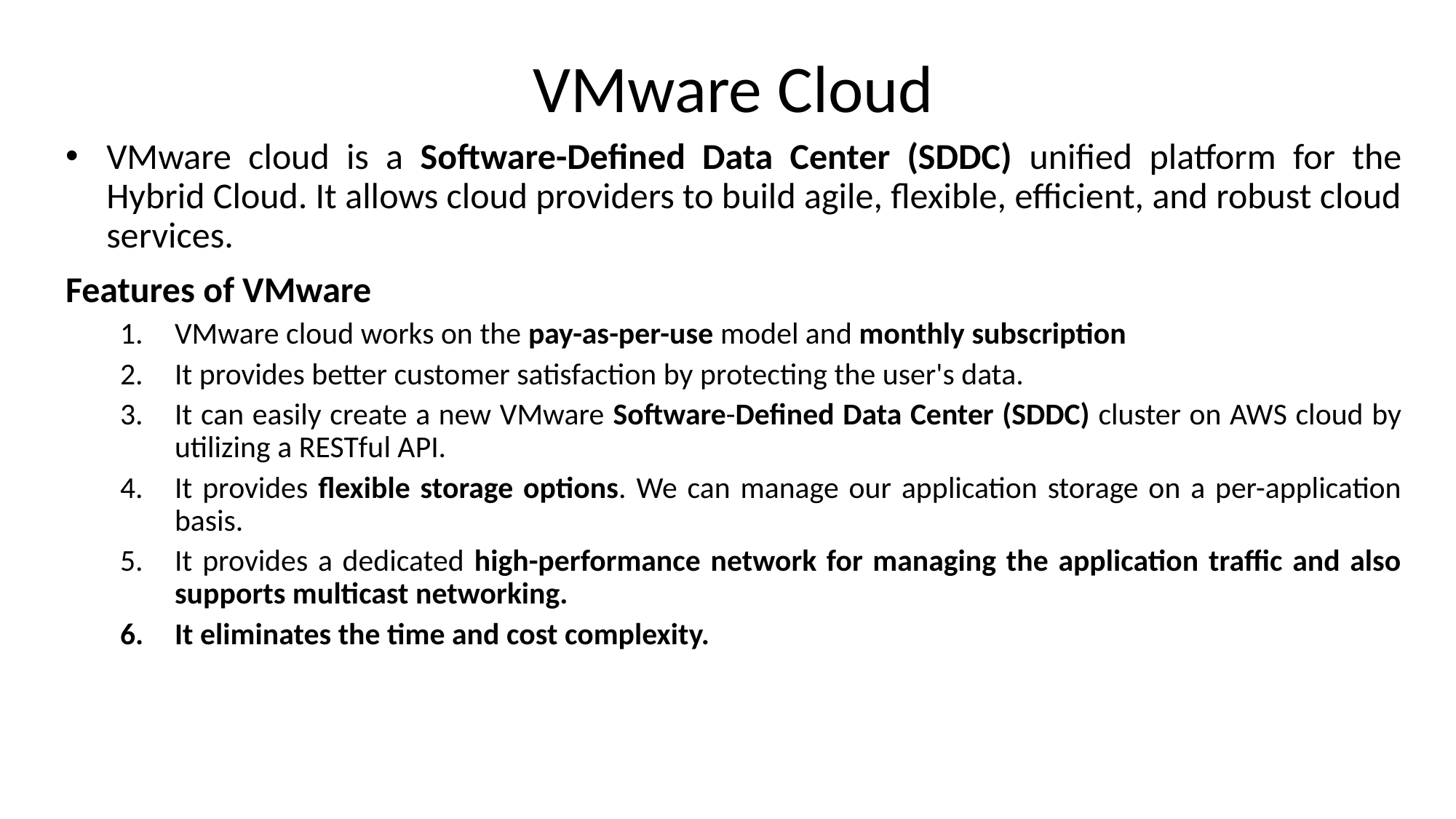

# VMware Cloud
VMware cloud is a Software-Defined Data Center (SDDC) unified platform for the Hybrid Cloud. It allows cloud providers to build agile, flexible, efficient, and robust cloud services.
Features of VMware
VMware cloud works on the pay-as-per-use model and monthly subscription
It provides better customer satisfaction by protecting the user's data.
It can easily create a new VMware Software-Defined Data Center (SDDC) cluster on AWS cloud by utilizing a RESTful API.
It provides flexible storage options. We can manage our application storage on a per-application basis.
It provides a dedicated high-performance network for managing the application traffic and also supports multicast networking.
It eliminates the time and cost complexity.